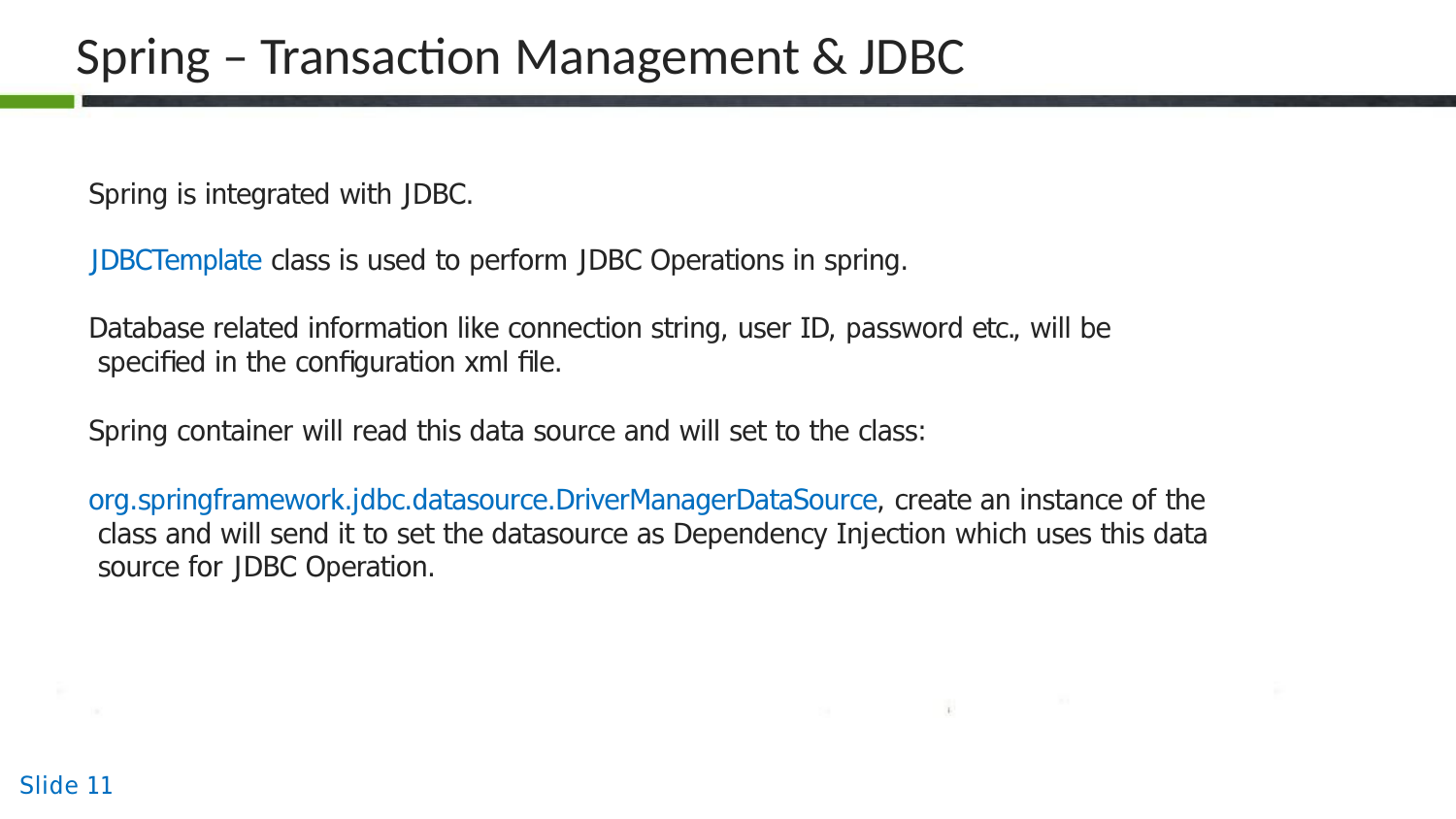

# Spring – Transaction Management & JDBC

Spring is integrated with JDBC.

JDBCTemplate class is used to perform JDBC Operations in spring.

Database related information like connection string, user ID, password etc., will be  specified in the configuration xml file.

Spring container will read this data source and will set to the class:

org.springframework.jdbc.datasource.DriverManagerDataSource, create an instance of the  class and will send it to set the datasource as Dependency Injection which uses this data  source for JDBC Operation.
Slide 11